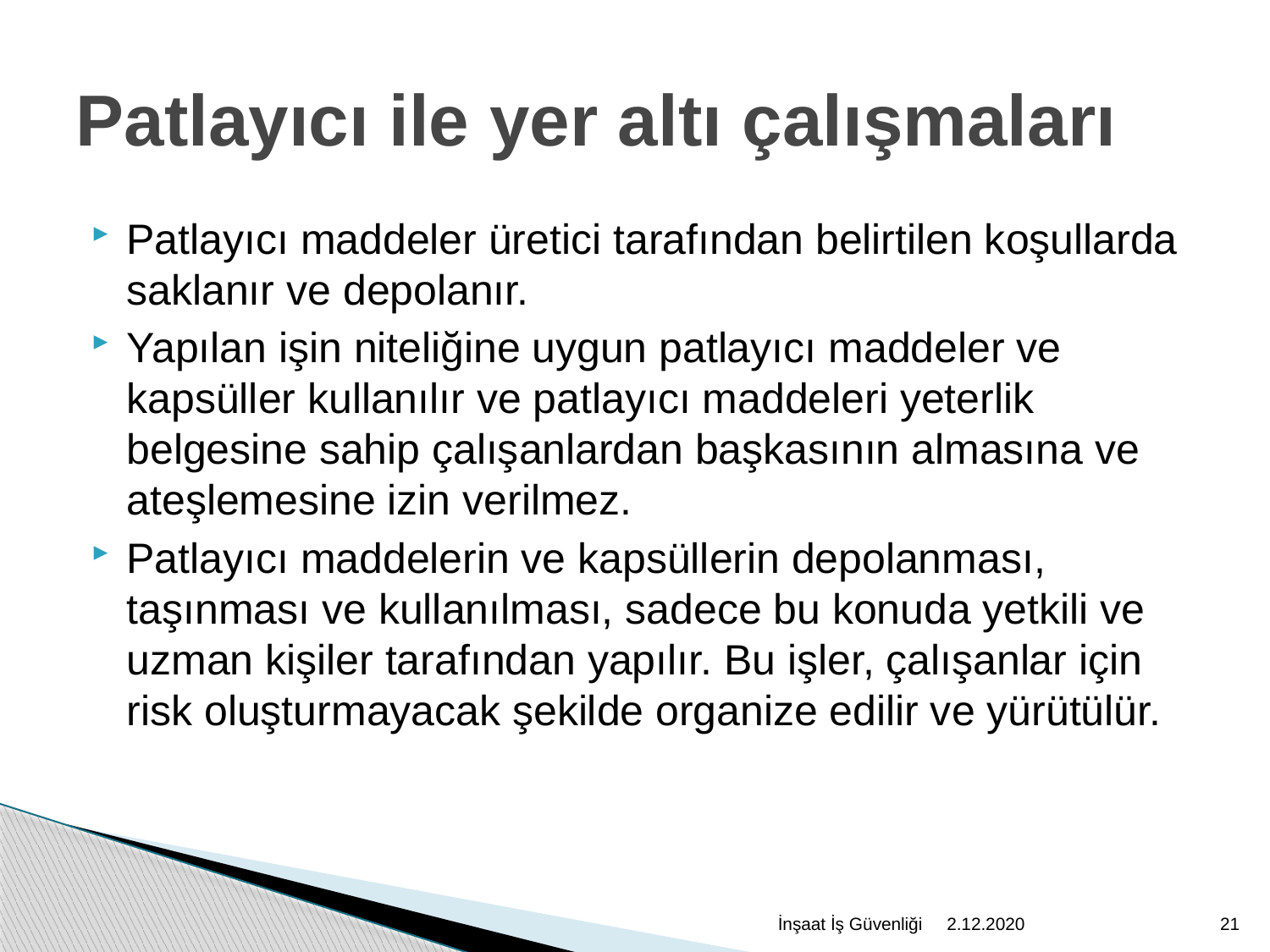

# Patlayıcı ile yer altı çalışmaları
Patlayıcı maddeler üretici tarafından belirtilen koşullarda saklanır ve depolanır.
Yapılan işin niteliğine uygun patlayıcı maddeler ve kapsüller kullanılır ve patlayıcı maddeleri yeterlik belgesine sahip çalışanlardan başkasının almasına ve ateşlemesine izin verilmez.
Patlayıcı maddelerin ve kapsüllerin depolanması, taşınması ve kullanılması, sadece bu konuda yetkili ve uzman kişiler tarafından yapılır. Bu işler, çalışanlar için risk oluşturmayacak şekilde organize edilir ve yürütülür.
İnşaat İş Güvenliği
2.12.2020
21